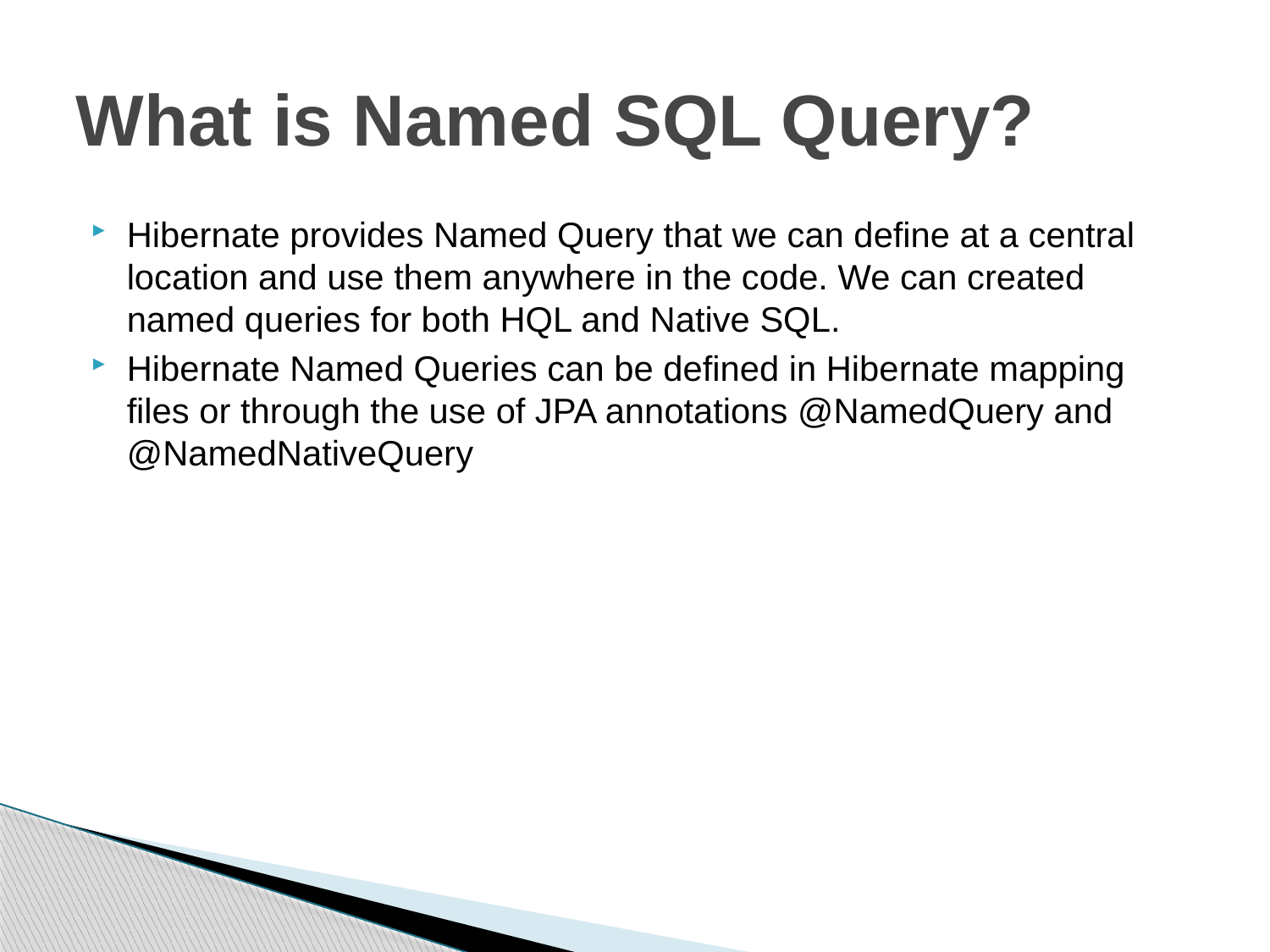

# What is Named SQL Query?
Hibernate provides Named Query that we can define at a central location and use them anywhere in the code. We can created named queries for both HQL and Native SQL.
Hibernate Named Queries can be defined in Hibernate mapping files or through the use of JPA annotations @NamedQuery and @NamedNativeQuery